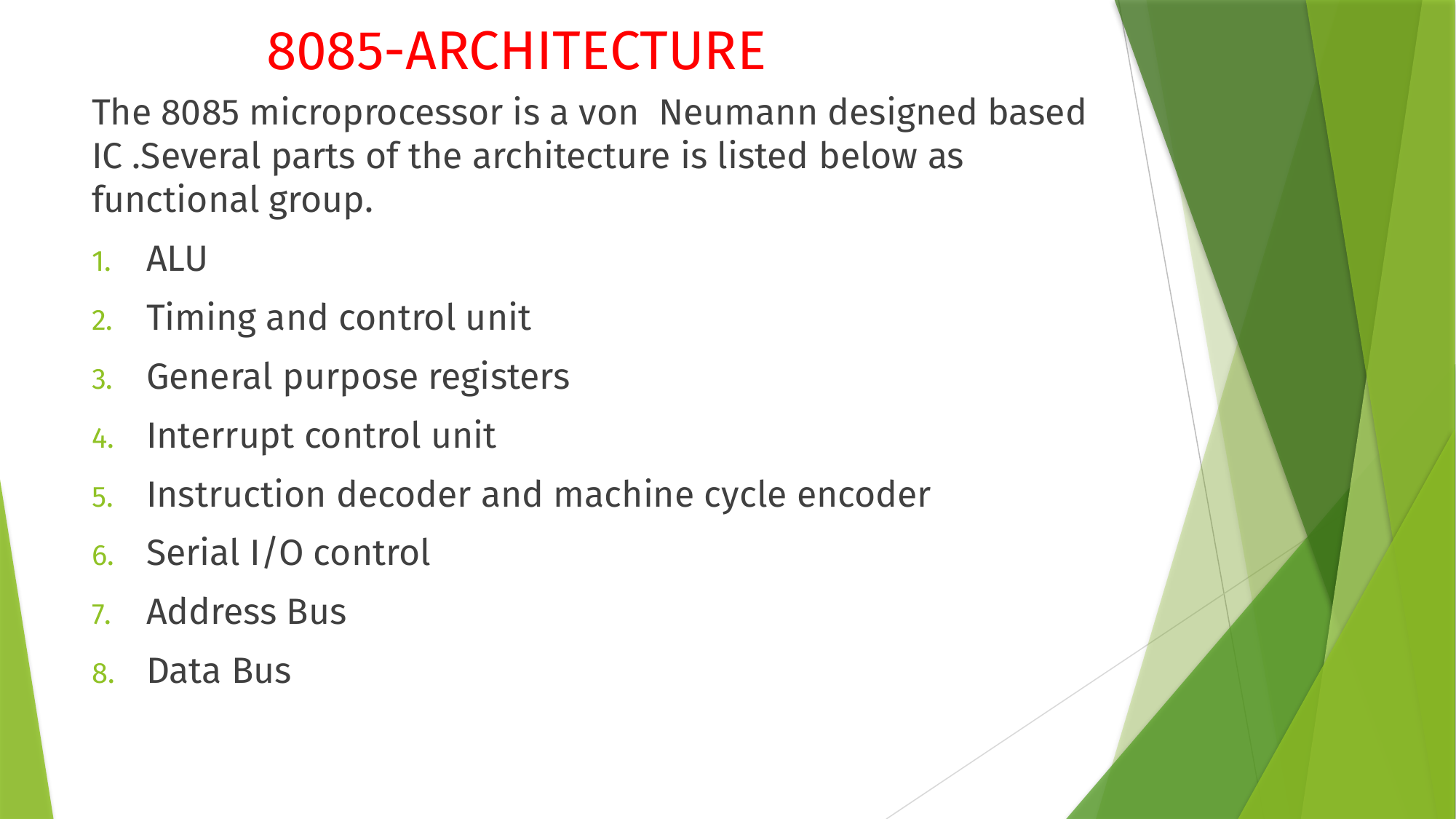

# 8085-ARCHITECTURE
The 8085 microprocessor is a von  Neumann designed based IC .Several parts of the architecture is listed below as functional group.
ALU
Timing and control unit
General purpose registers
Interrupt control unit
Instruction decoder and machine cycle encoder
Serial I/O control
Address Bus
Data Bus